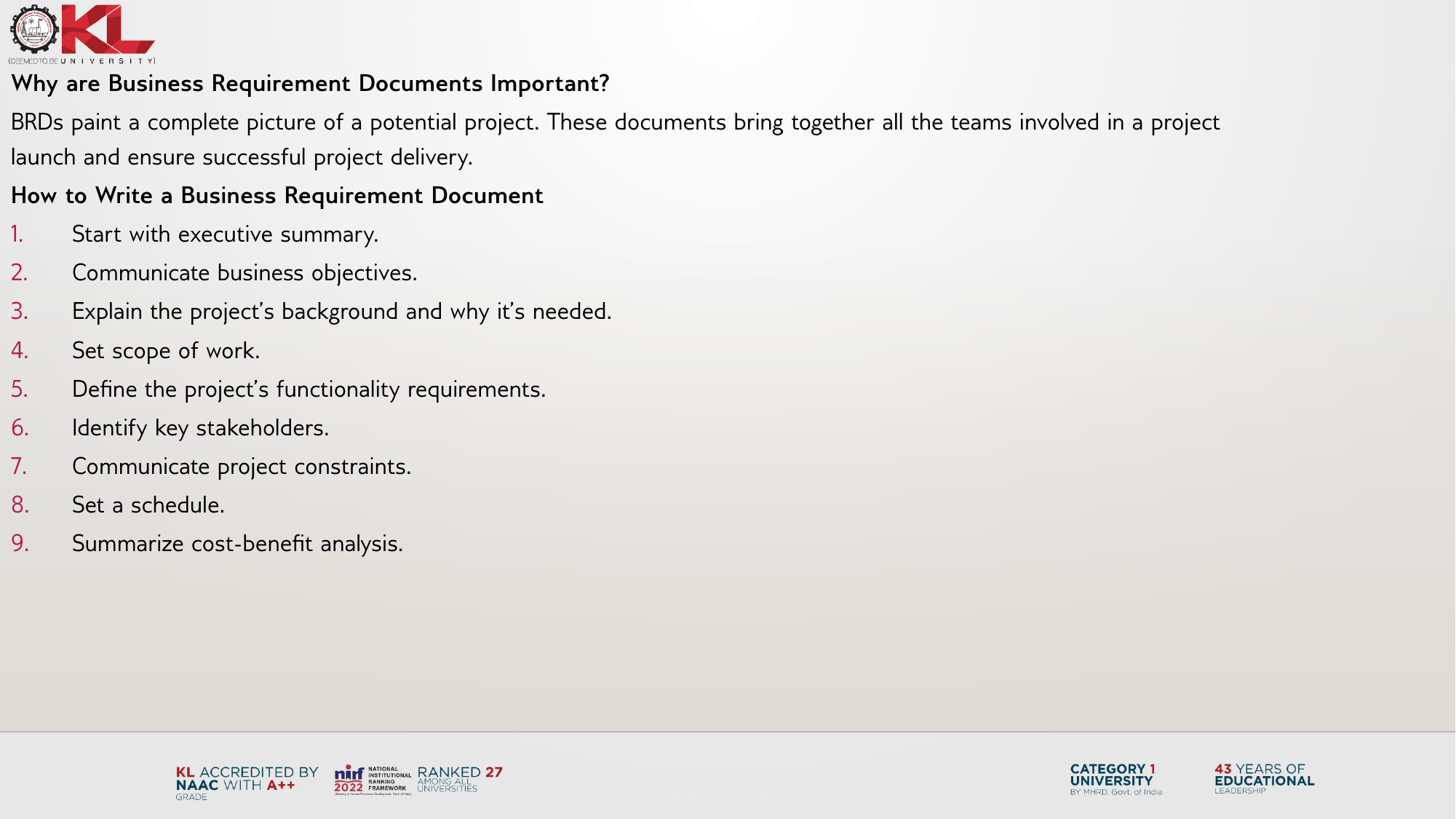

Why are Business Requirement Documents Important?
BRDs paint a complete picture of a potential project. These documents bring together all the teams involved in a project launch and ensure successful project delivery.
How to Write a Business Requirement Document
Start with executive summary.
Communicate business objectives.
Explain the project’s background and why it’s needed.
Set scope of work.
Define the project’s functionality requirements.
Identify key stakeholders.
Communicate project constraints.
Set a schedule.
Summarize cost-benefit analysis.